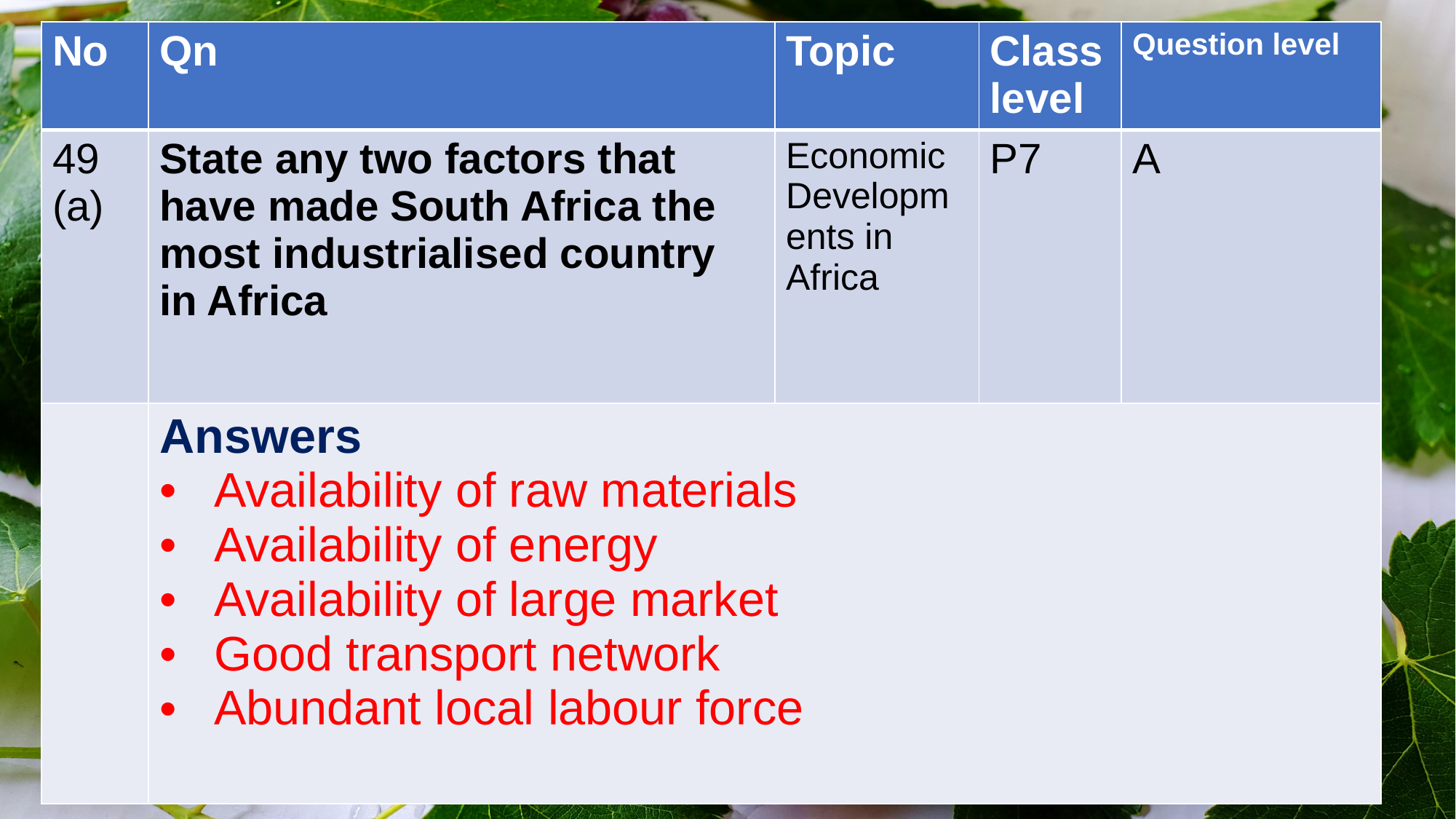

| No | Qn | Topic | Class level | Question level |
| --- | --- | --- | --- | --- |
| 49 (a) | State any two factors that have made South Africa the most industrialised country in Africa | Economic Developments in Africa | P7 | A |
|  | Answers Availability of raw materials Availability of energy Availability of large market Good transport network Abundant local labour force |  |  |  |
SST WORKSHOP - KABOJJA JUNIOR SCHOOL